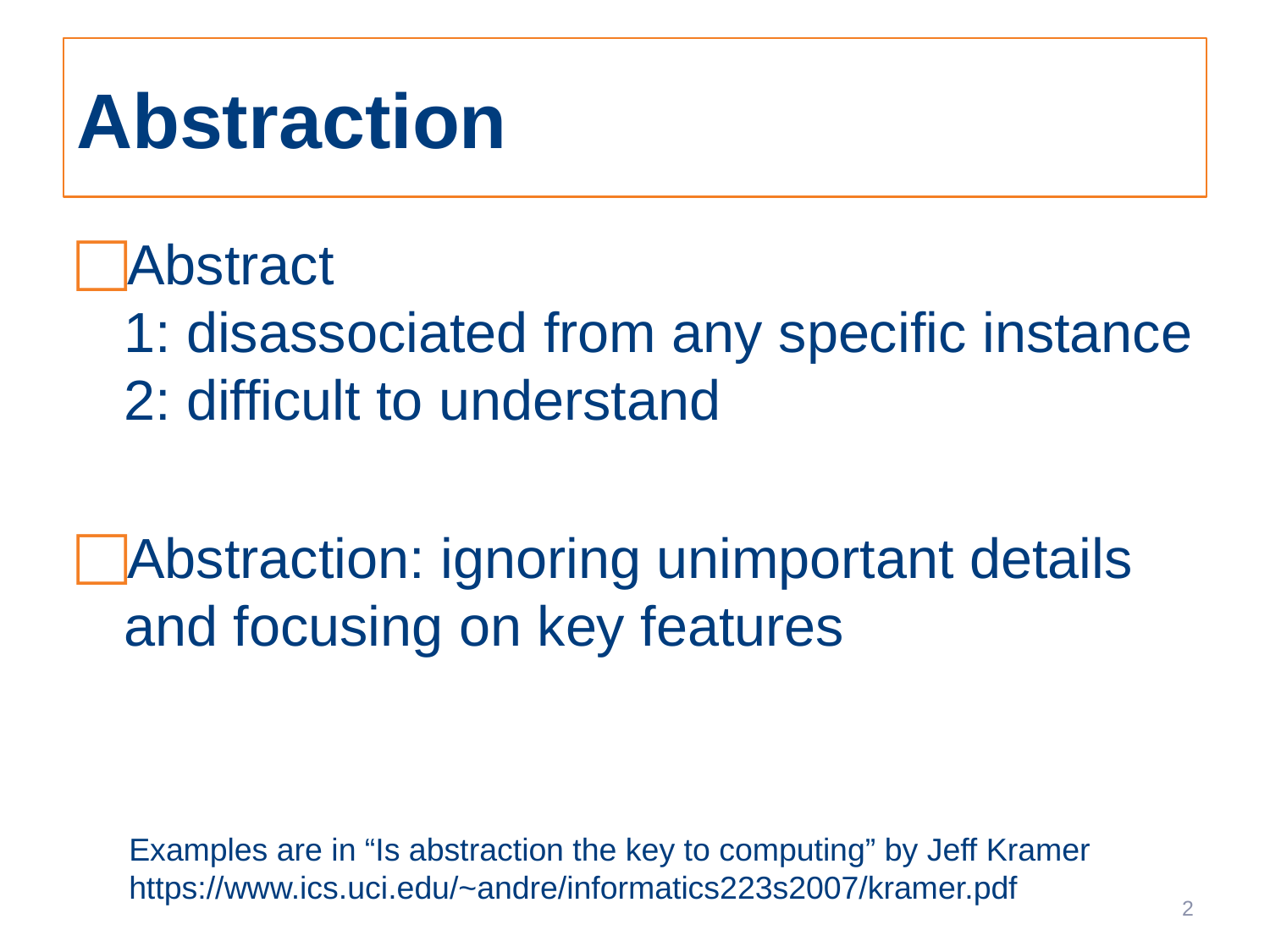

# Abstraction
Abstract
1: disassociated from any specific instance
2: difficult to understand

Abstraction: ignoring unimportant details and focusing on key features
Examples are in “Is abstraction the key to computing” by Jeff Kramer https://www.ics.uci.edu/~andre/informatics223s2007/kramer.pdf
2